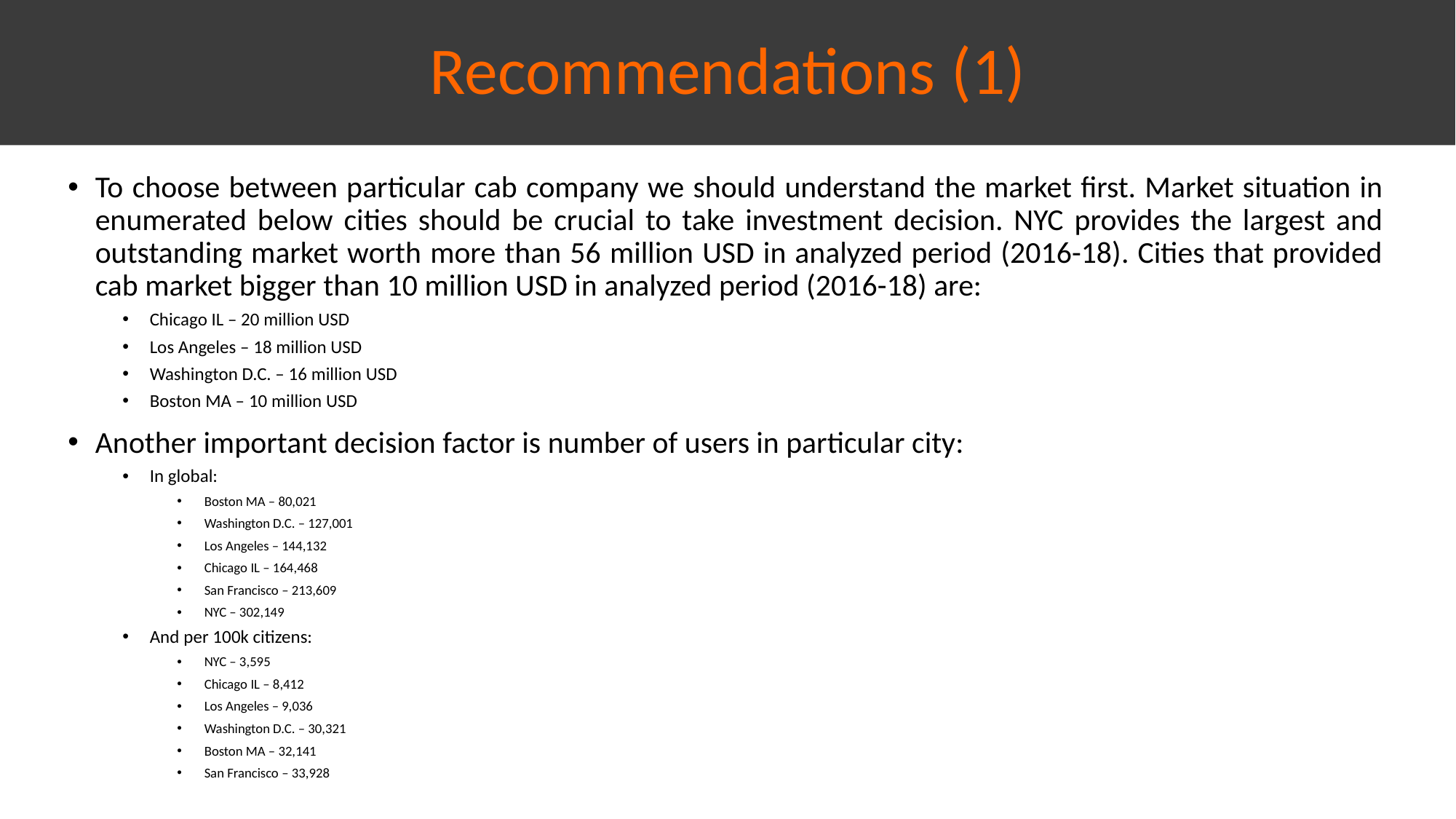

Recommendations (1)
To choose between particular cab company we should understand the market first. Market situation in enumerated below cities should be crucial to take investment decision. NYC provides the largest and outstanding market worth more than 56 million USD in analyzed period (2016-18). Cities that provided cab market bigger than 10 million USD in analyzed period (2016-18) are:
Chicago IL – 20 million USD
Los Angeles – 18 million USD
Washington D.C. – 16 million USD
Boston MA – 10 million USD
Another important decision factor is number of users in particular city:
In global:
Boston MA – 80,021
Washington D.C. – 127,001
Los Angeles – 144,132
Chicago IL – 164,468
San Francisco – 213,609
NYC – 302,149
And per 100k citizens:
NYC – 3,595
Chicago IL – 8,412
Los Angeles – 9,036
Washington D.C. – 30,321
Boston MA – 32,141
San Francisco – 33,928